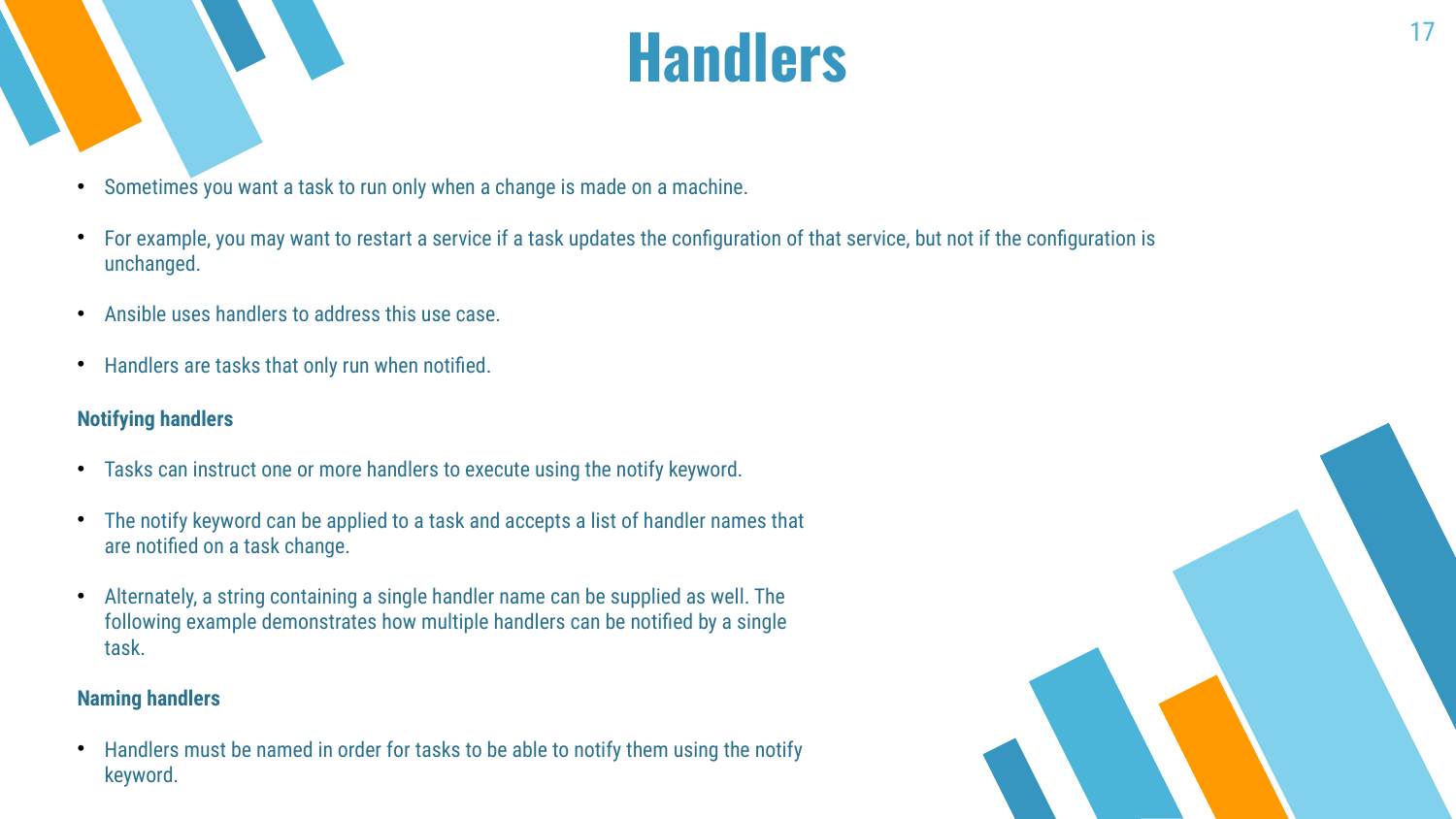

# Handlers
17
Sometimes you want a task to run only when a change is made on a machine.

For example, you may want to restart a service if a task updates the configuration of that service, but not if the configuration is unchanged.

Ansible uses handlers to address this use case.

Handlers are tasks that only run when notified.

Notifying handlers

Tasks can instruct one or more handlers to execute using the notify keyword.

The notify keyword can be applied to a task and accepts a list of handler names that are notified on a task change.

Alternately, a string containing a single handler name can be supplied as well. The following example demonstrates how multiple handlers can be notified by a single task.

Naming handlers

Handlers must be named in order for tasks to be able to notify them using the notify keyword.